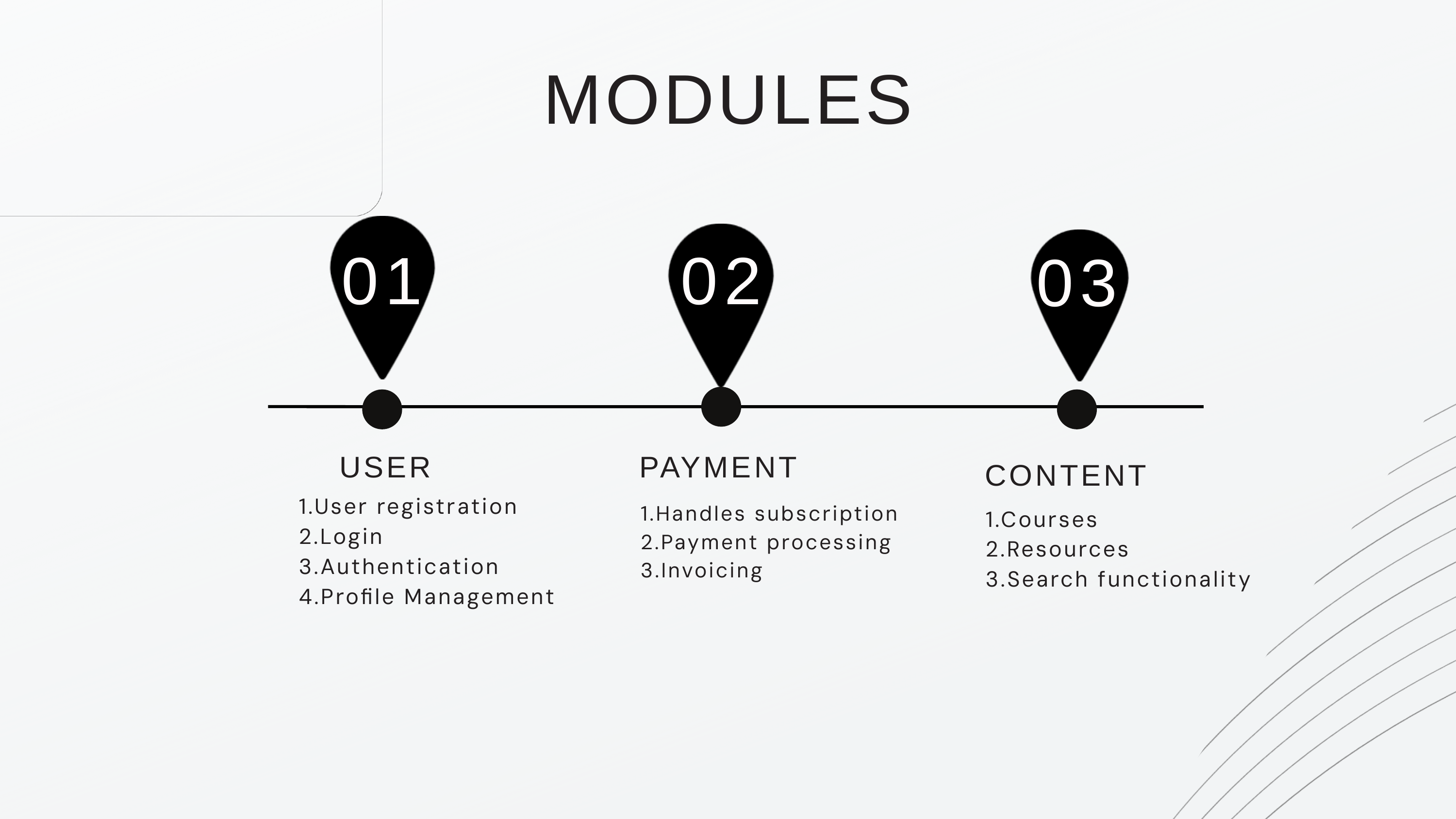

MODULES

01
02
03

USER
PAYMENT
CONTENT
1.User registration
2.Login
3.Authentication
4.Profile Management

1.Handles subscription
2.Payment processing
3.Invoicing
1.Courses
2.Resources
3.Search functionality